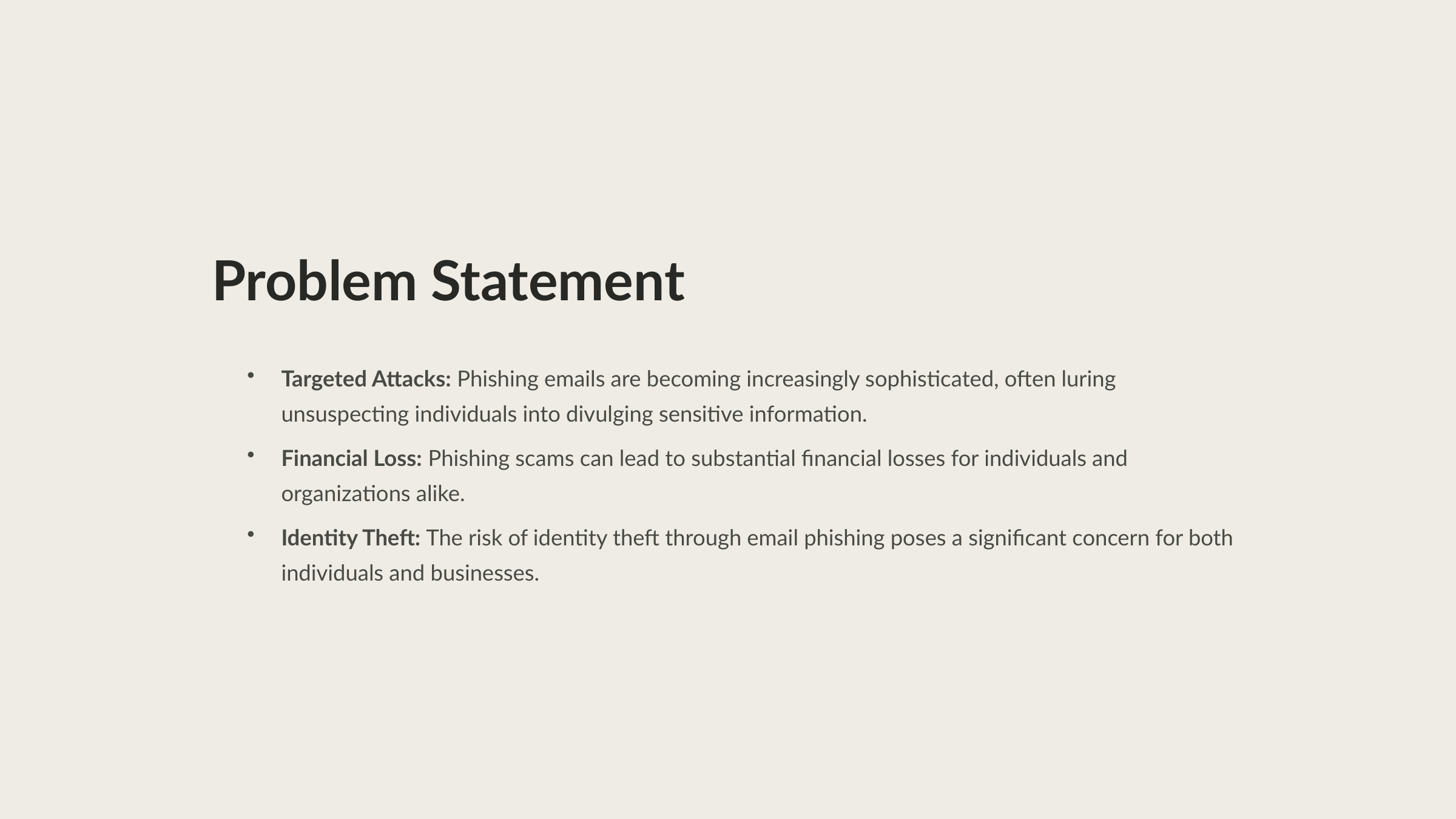

Problem Statement
Targeted Attacks: Phishing emails are becoming increasingly sophisticated, often luring unsuspecting individuals into divulging sensitive information.
Financial Loss: Phishing scams can lead to substantial financial losses for individuals and organizations alike.
Identity Theft: The risk of identity theft through email phishing poses a significant concern for both individuals and businesses.